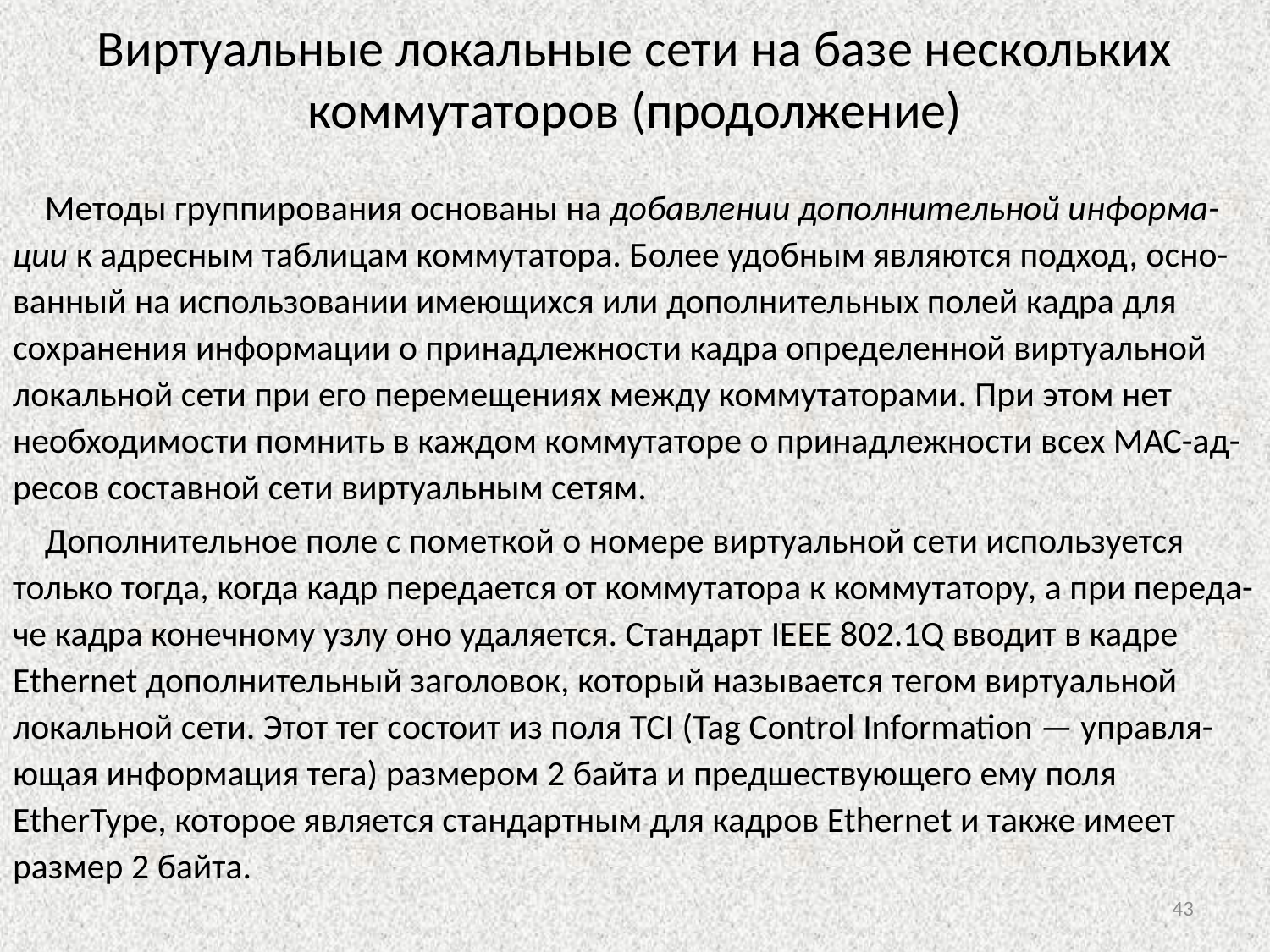

# Виртуальные локальные сети на базе нескольких коммутаторов (продолжение)
    Методы группирования основаны на добавлении дополнительной информа-ции к адресным таблицам коммутатора. Более удобным являются подход, осно-ванный на использовании имеющихся или дополнительных полей кадра для сохранения информации о принадлежности кадра определенной виртуальной локальной сети при его перемещениях между коммутаторами. При этом нет необходимости помнить в каждом коммутаторе о принадлежности всех МАС-ад-ресов составной сети виртуальным сетям.
    Дополнительное поле с пометкой о номере виртуальной сети используется только тогда, когда кадр передается от коммутатора к коммутатору, а при переда-че кадра конечному узлу оно удаляется. Стандарт IEEE 802.1Q вводит в кадре Ethernet дополнительный заголовок, который называется тегом виртуальной локальной сети. Этот тег состоит из поля TCI (Tag Control Information — управля-ющая информация тега) размером 2 байта и предшествующего ему поля EtherType, которое является стандартным для кадров Ethernet и также имеет размер 2 байта.

43